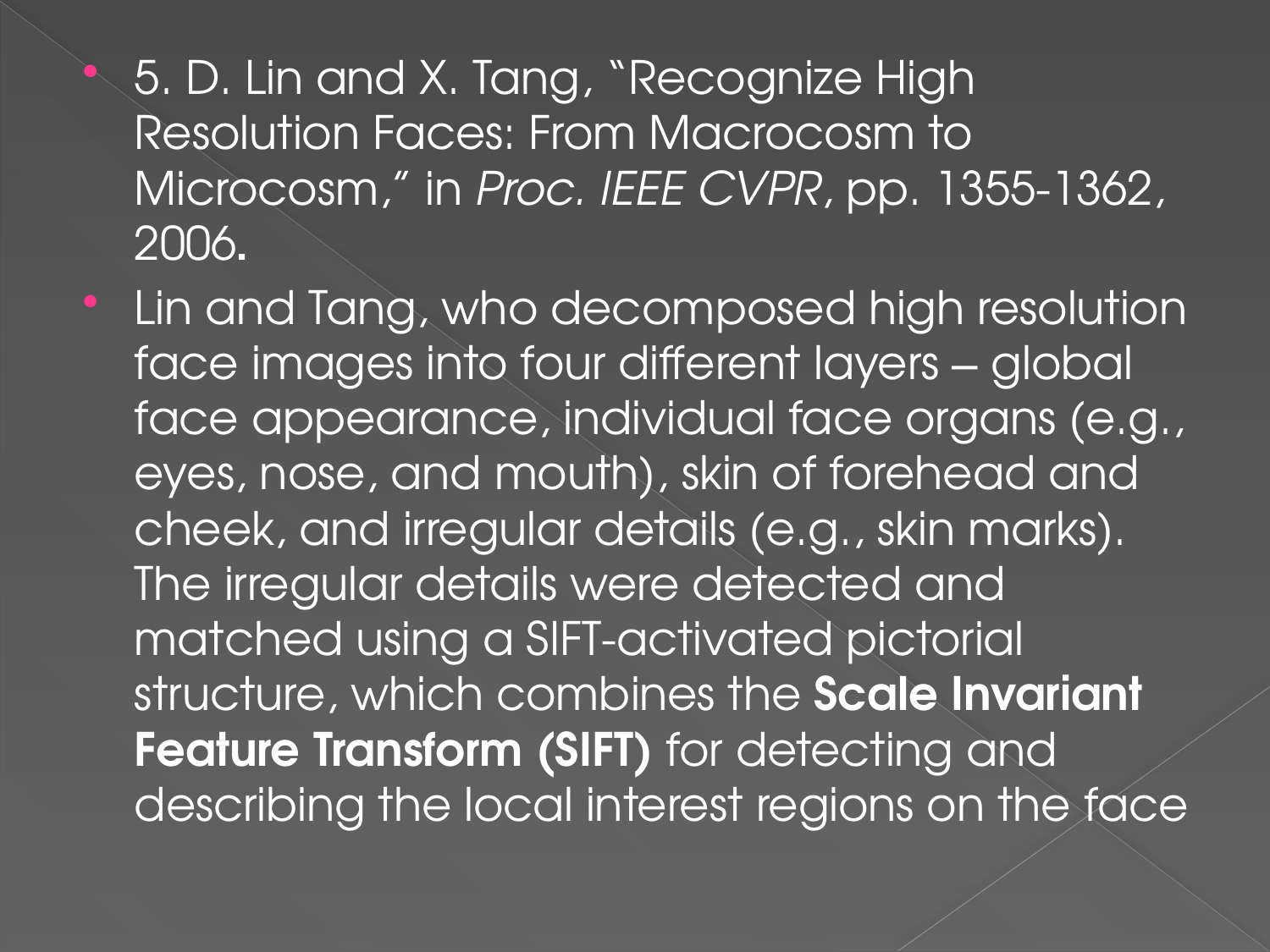

5. D. Lin and X. Tang, “Recognize High Resolution Faces: From Macrocosm to Microcosm,” in Proc. IEEE CVPR, pp. 1355-1362, 2006.
Lin and Tang, who decomposed high resolution face images into four different layers ─ global face appearance, individual face organs (e.g., eyes, nose, and mouth), skin of forehead and cheek, and irregular details (e.g., skin marks). The irregular details were detected and matched using a SIFT-activated pictorial structure, which combines the Scale Invariant Feature Transform (SIFT) for detecting and describing the local interest regions on the face